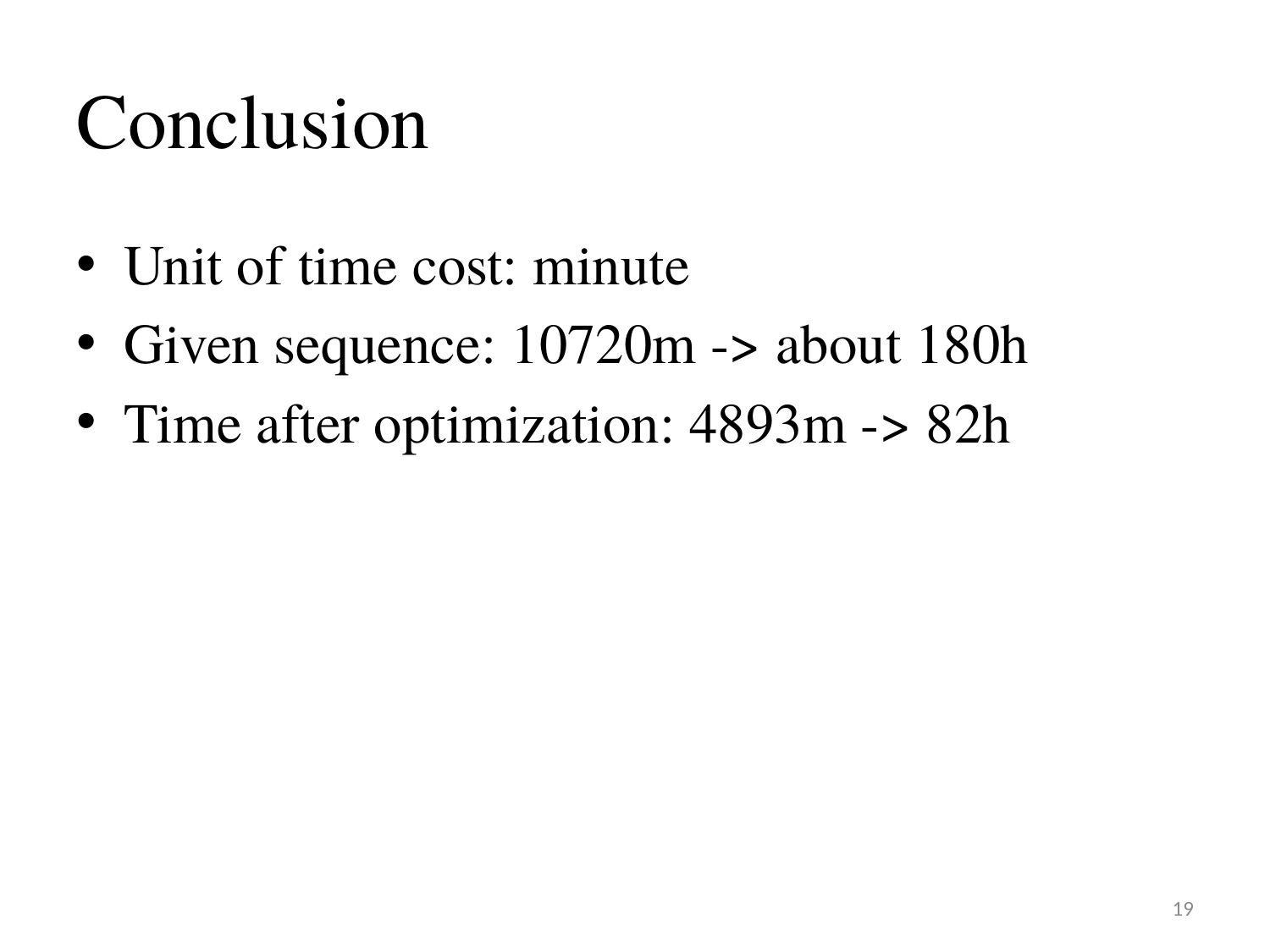

# Conclusion
Unit of time cost: minute
Given sequence: 10720m -> about 180h
Time after optimization: 4893m -> 82h

19